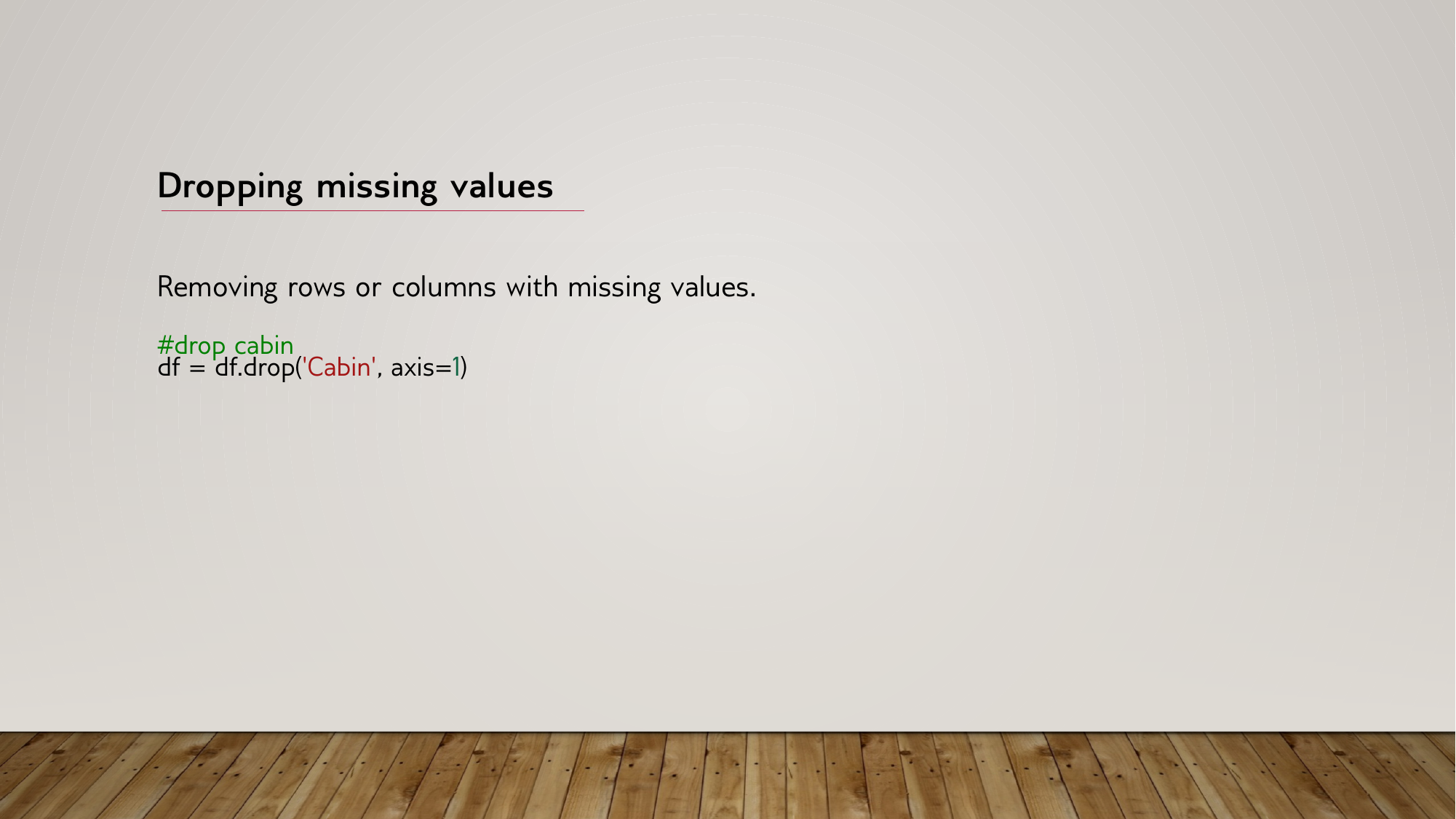

Dropping missing values
Removing rows or columns with missing values.
#drop cabin
df = df.drop('Cabin', axis=1)